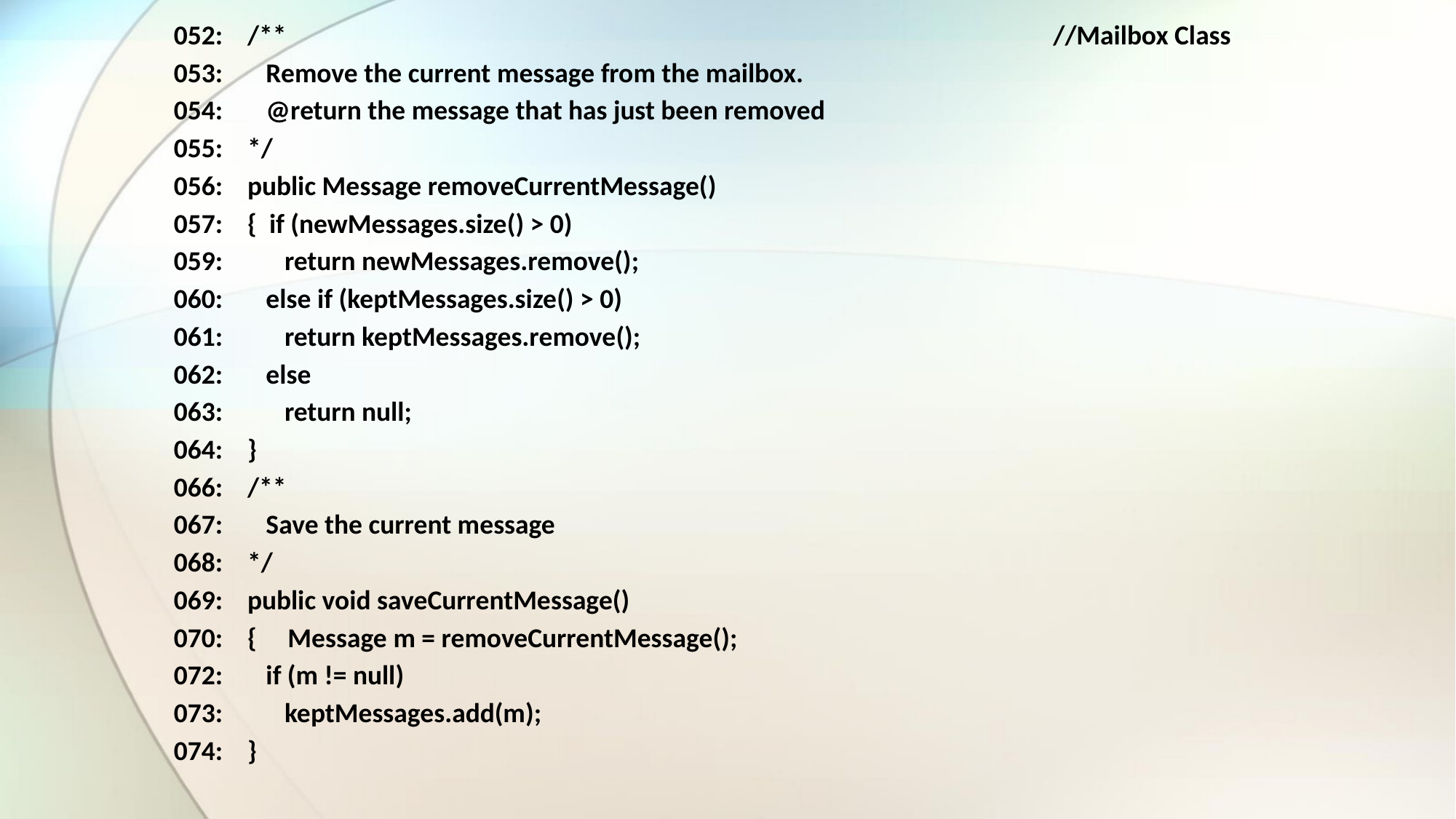

052:    /**							 //Mailbox Class
053:       Remove the current message from the mailbox.
054:       @return the message that has just been removed
055:    */
056:    public Message removeCurrentMessage()
057:    {  if (newMessages.size() > 0)
059:          return newMessages.remove();
060:       else if (keptMessages.size() > 0)
061:          return keptMessages.remove();
062:       else
063:          return null;
064:    }
066:    /**
067:       Save the current message
068:    */
069:    public void saveCurrentMessage()
070:    {     Message m = removeCurrentMessage();
072:       if (m != null)
073:          keptMessages.add(m);
074:    }